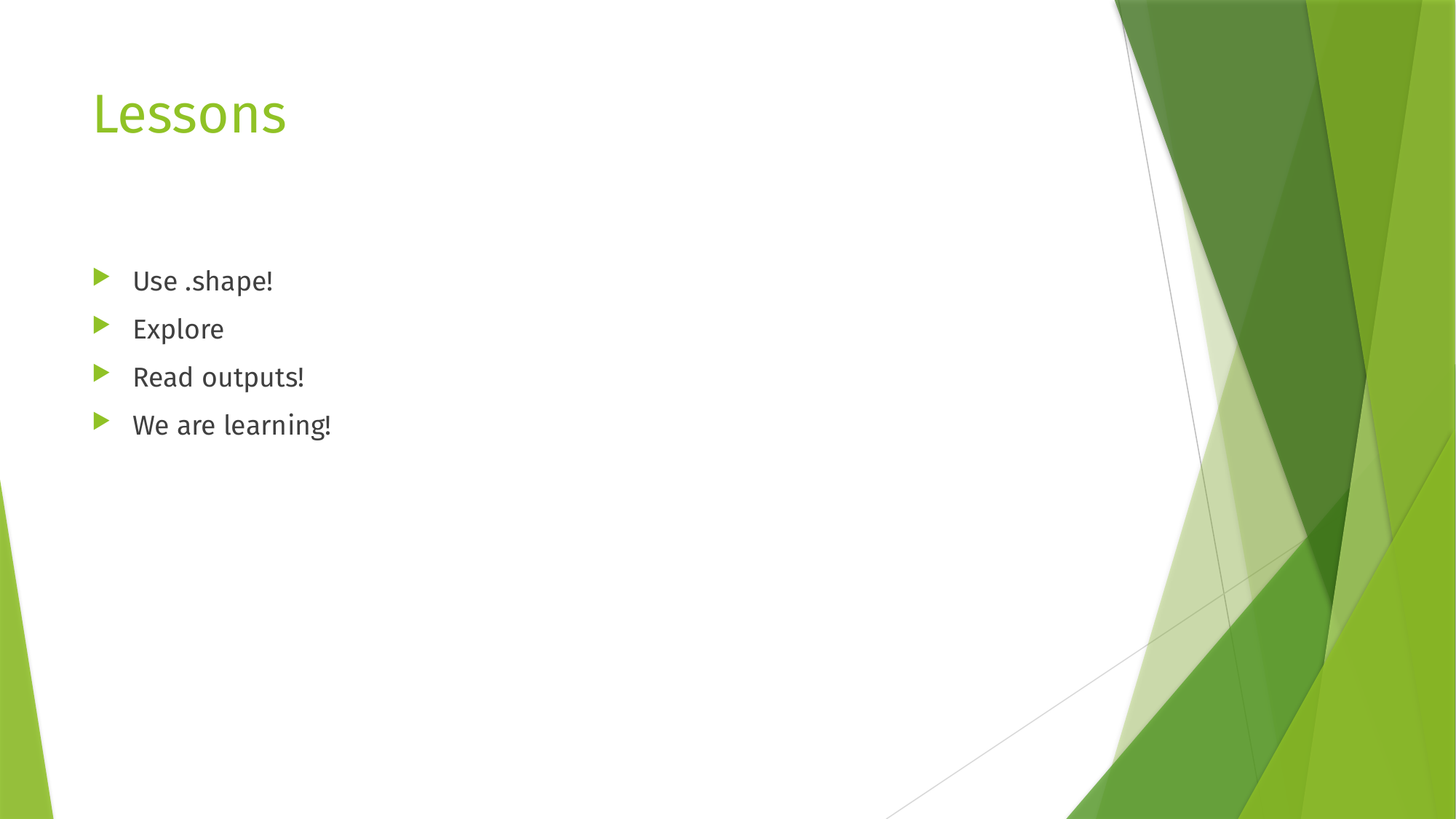

# Lessons
Use .shape!
Explore
Read outputs!
We are learning!